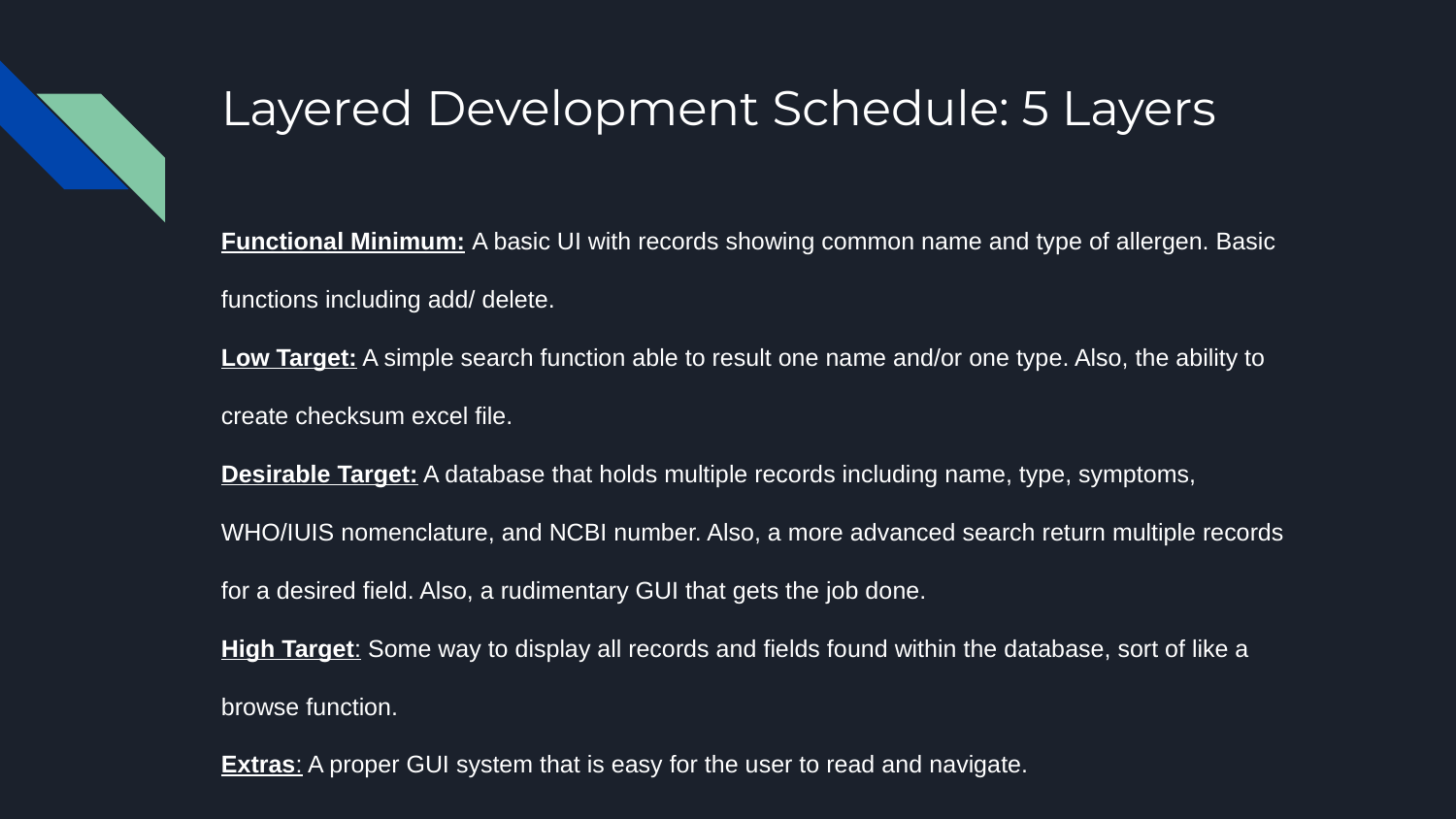

# Layered Development Schedule: 5 Layers
Functional Minimum: A basic UI with records showing common name and type of allergen. Basic functions including add/ delete.
Low Target: A simple search function able to result one name and/or one type. Also, the ability to create checksum excel file.
Desirable Target: A database that holds multiple records including name, type, symptoms, WHO/IUIS nomenclature, and NCBI number. Also, a more advanced search return multiple records for a desired field. Also, a rudimentary GUI that gets the job done.
High Target: Some way to display all records and fields found within the database, sort of like a browse function.
Extras: A proper GUI system that is easy for the user to read and navigate.